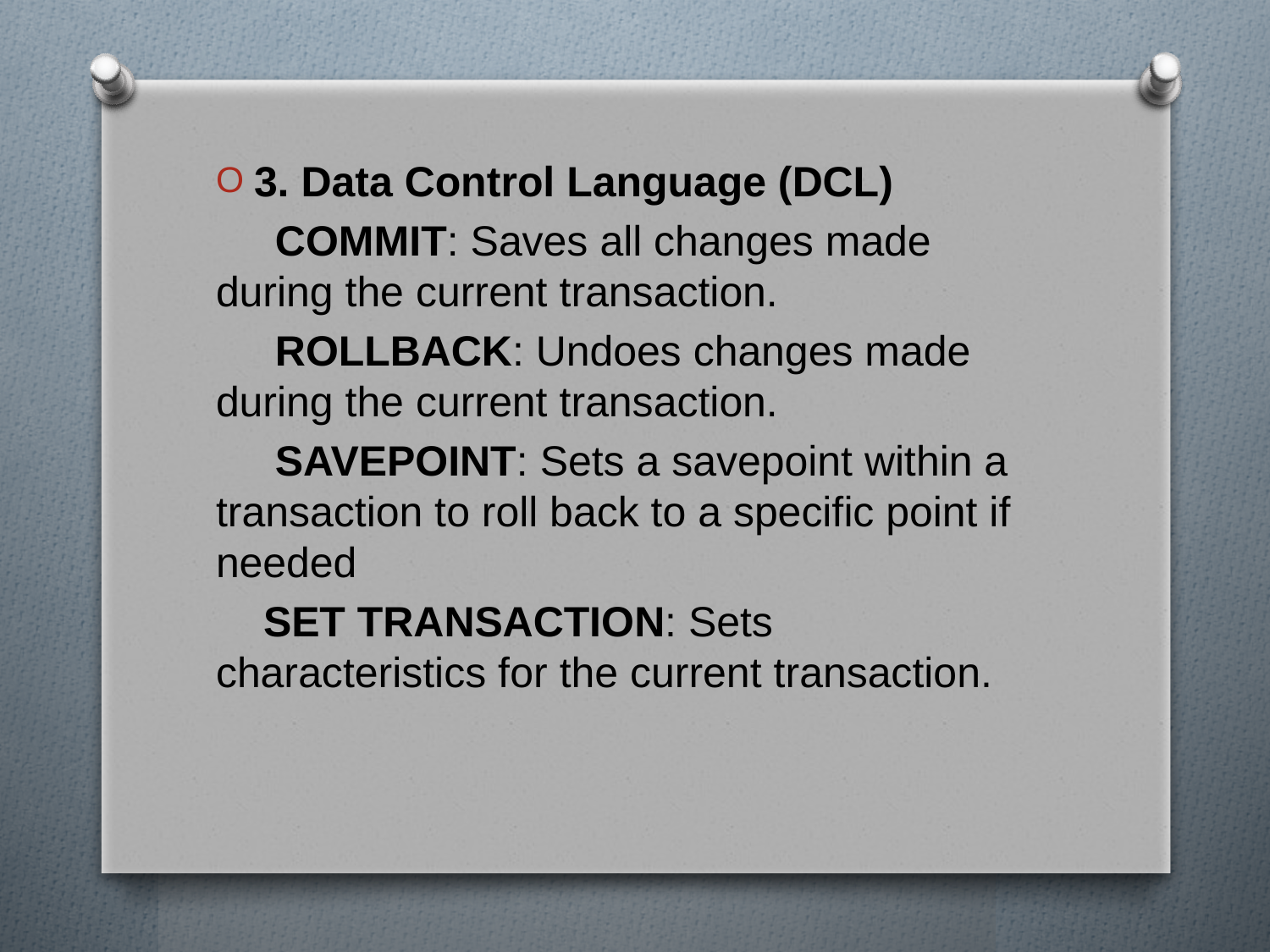

3. Data Control Language (DCL)
     COMMIT: Saves all changes made during the current transaction.
     ROLLBACK: Undoes changes made during the current transaction.
     SAVEPOINT: Sets a savepoint within a transaction to roll back to a specific point if needed
    SET TRANSACTION: Sets characteristics for the current transaction.